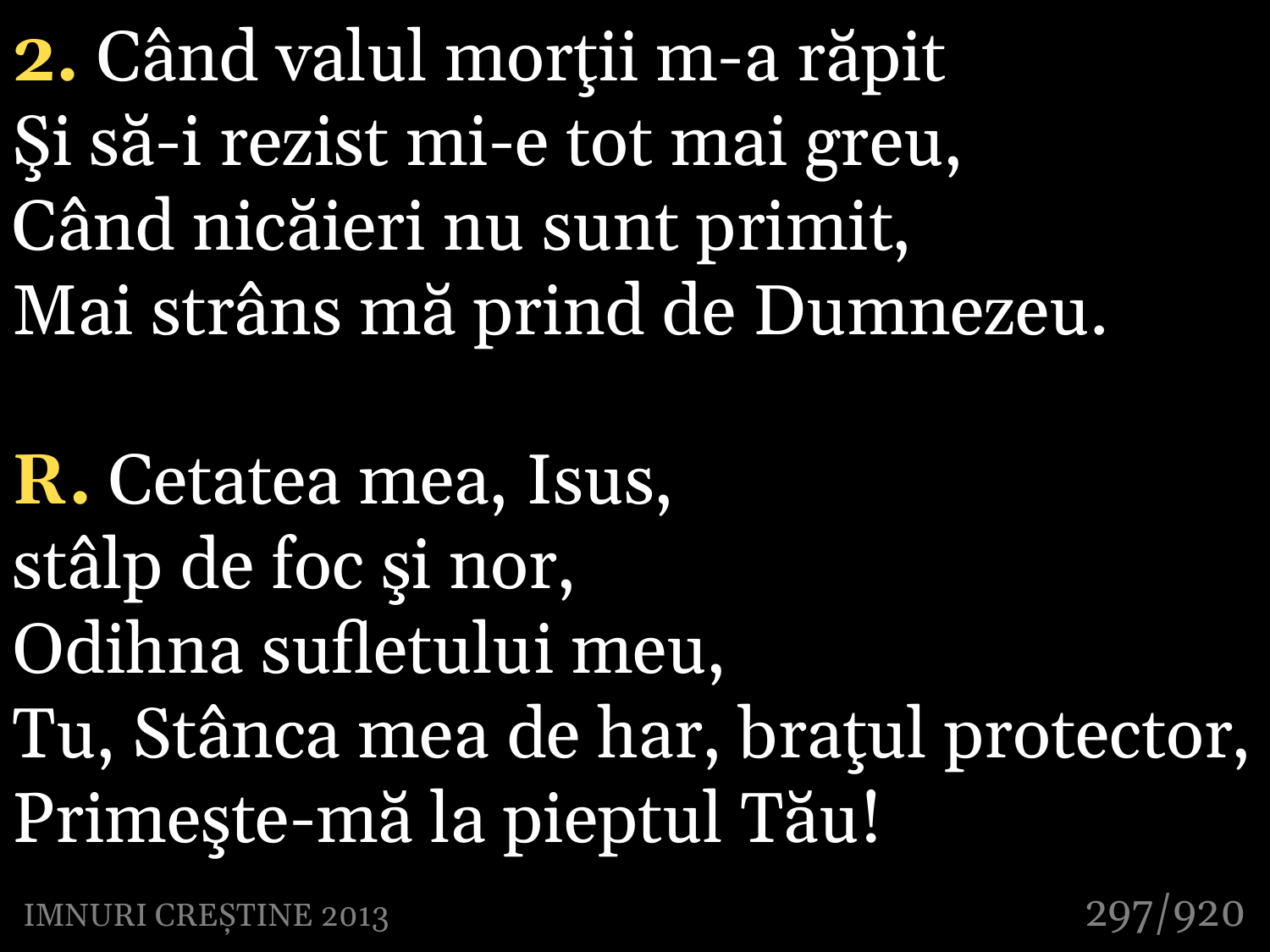

2. Când valul morţii m-a răpit
Şi să-i rezist mi-e tot mai greu,
Când nicăieri nu sunt primit,
Mai strâns mă prind de Dumnezeu.

R. Cetatea mea, Isus,
stâlp de foc şi nor,
Odihna sufletului meu,
Tu, Stânca mea de har, braţul protector,
Primeşte-mă la pieptul Tău!
297/920
IMNURI CREȘTINE 2013